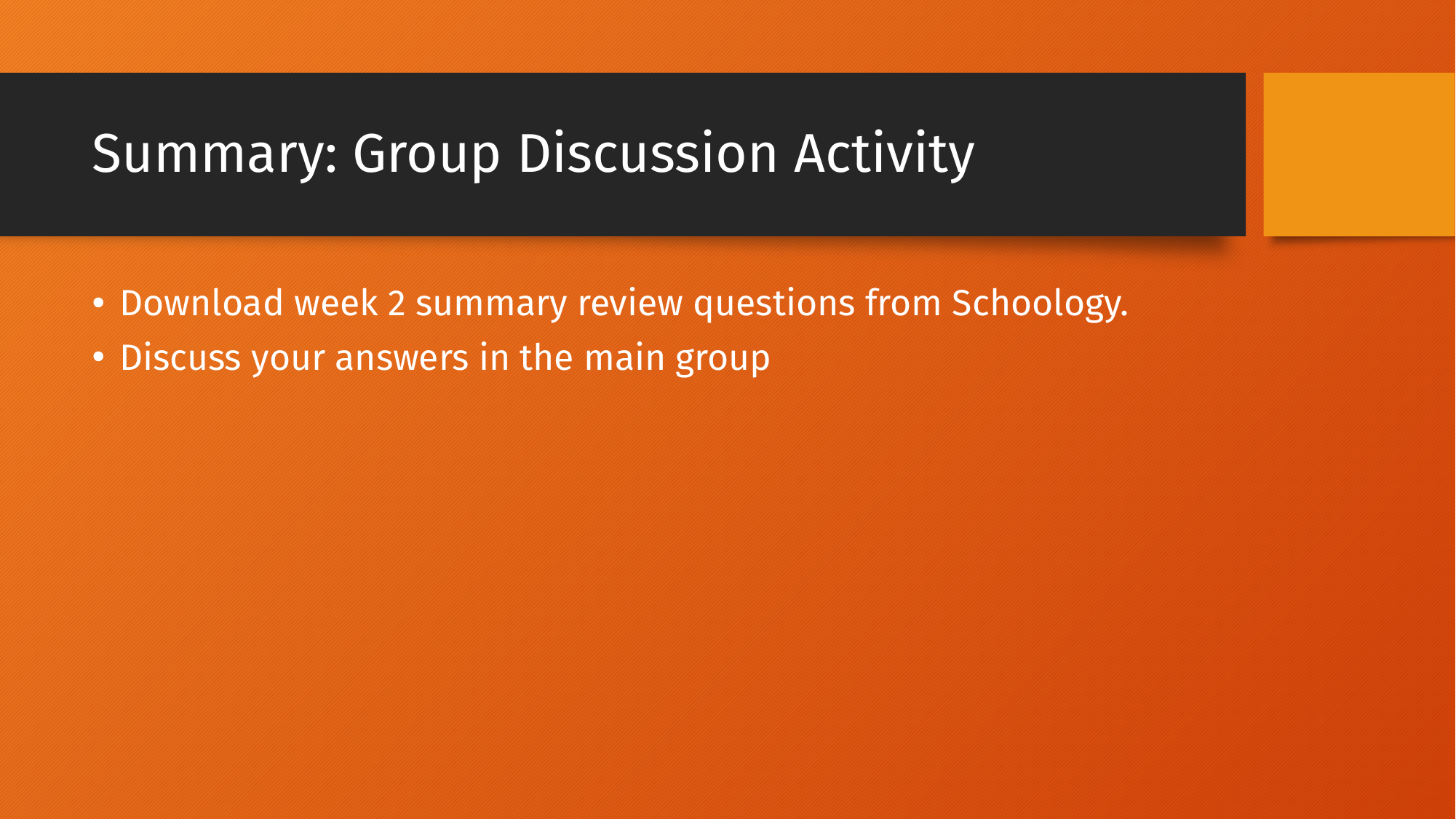

# Summary: Group Discussion Activity
Download week 2 summary review questions from Schoology.
Discuss your answers in the main group